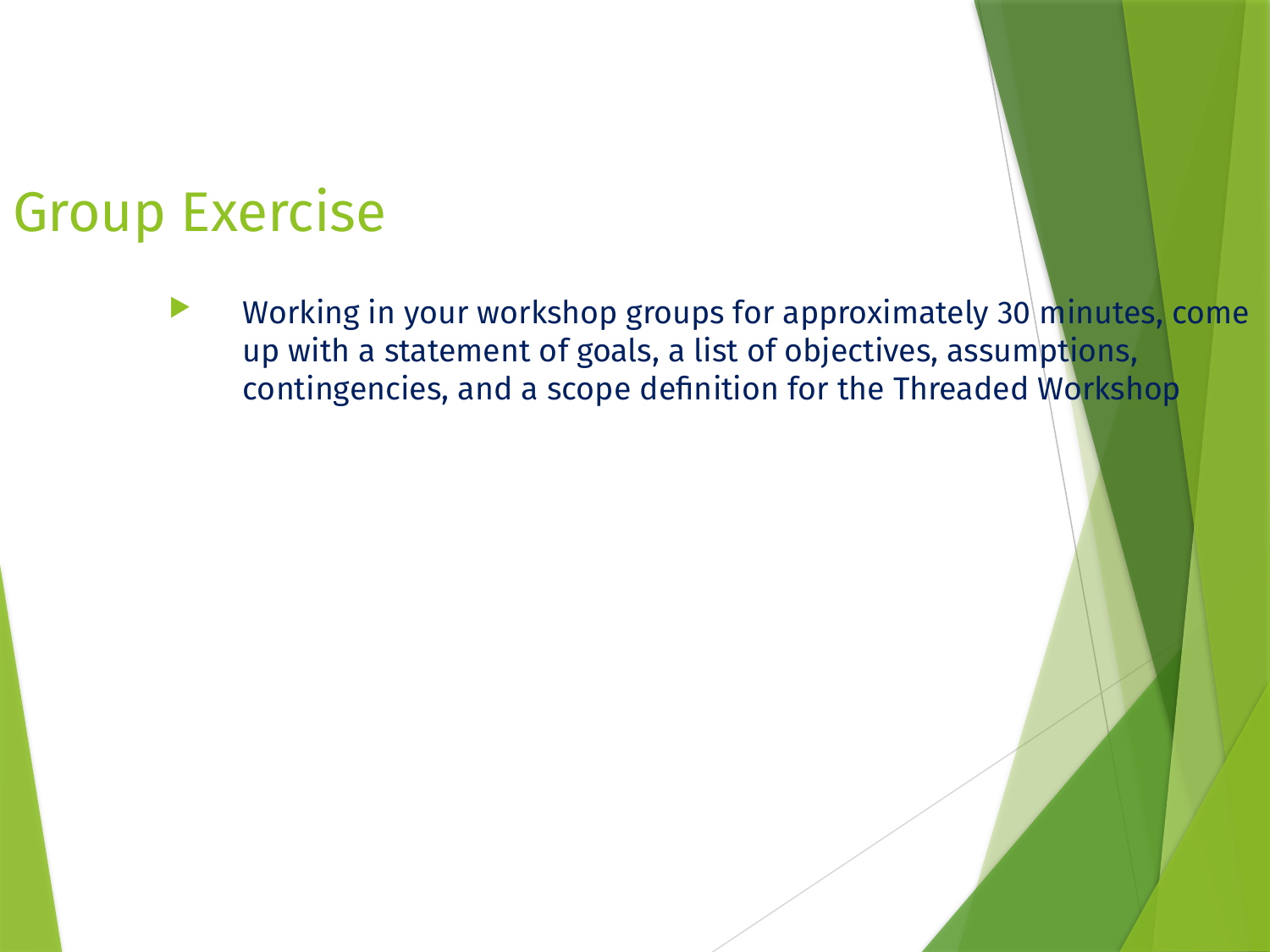

# Group Exercise
Working in your workshop groups for approximately 30 minutes, come up with a statement of goals, a list of objectives, assumptions, contingencies, and a scope definition for the Threaded Workshop